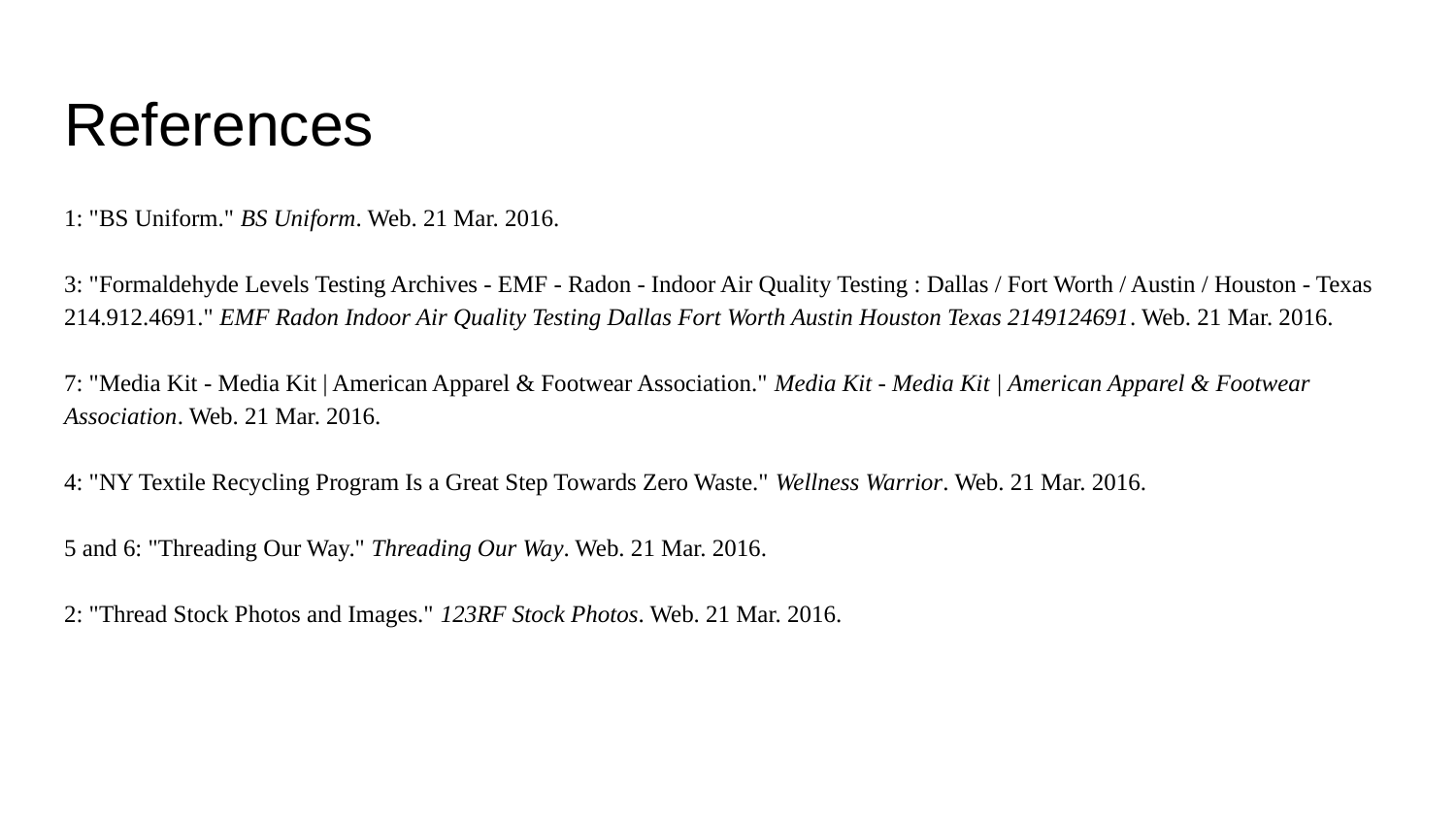

# References
1: "BS Uniform." BS Uniform. Web. 21 Mar. 2016.
3: "Formaldehyde Levels Testing Archives - EMF - Radon - Indoor Air Quality Testing : Dallas / Fort Worth / Austin / Houston - Texas 214.912.4691." EMF Radon Indoor Air Quality Testing Dallas Fort Worth Austin Houston Texas 2149124691. Web. 21 Mar. 2016.
7: "Media Kit - Media Kit | American Apparel & Footwear Association." Media Kit - Media Kit | American Apparel & Footwear Association. Web. 21 Mar. 2016.
4: "NY Textile Recycling Program Is a Great Step Towards Zero Waste." Wellness Warrior. Web. 21 Mar. 2016.
5 and 6: "Threading Our Way." Threading Our Way. Web. 21 Mar. 2016.
2: "Thread Stock Photos and Images." 123RF Stock Photos. Web. 21 Mar. 2016.